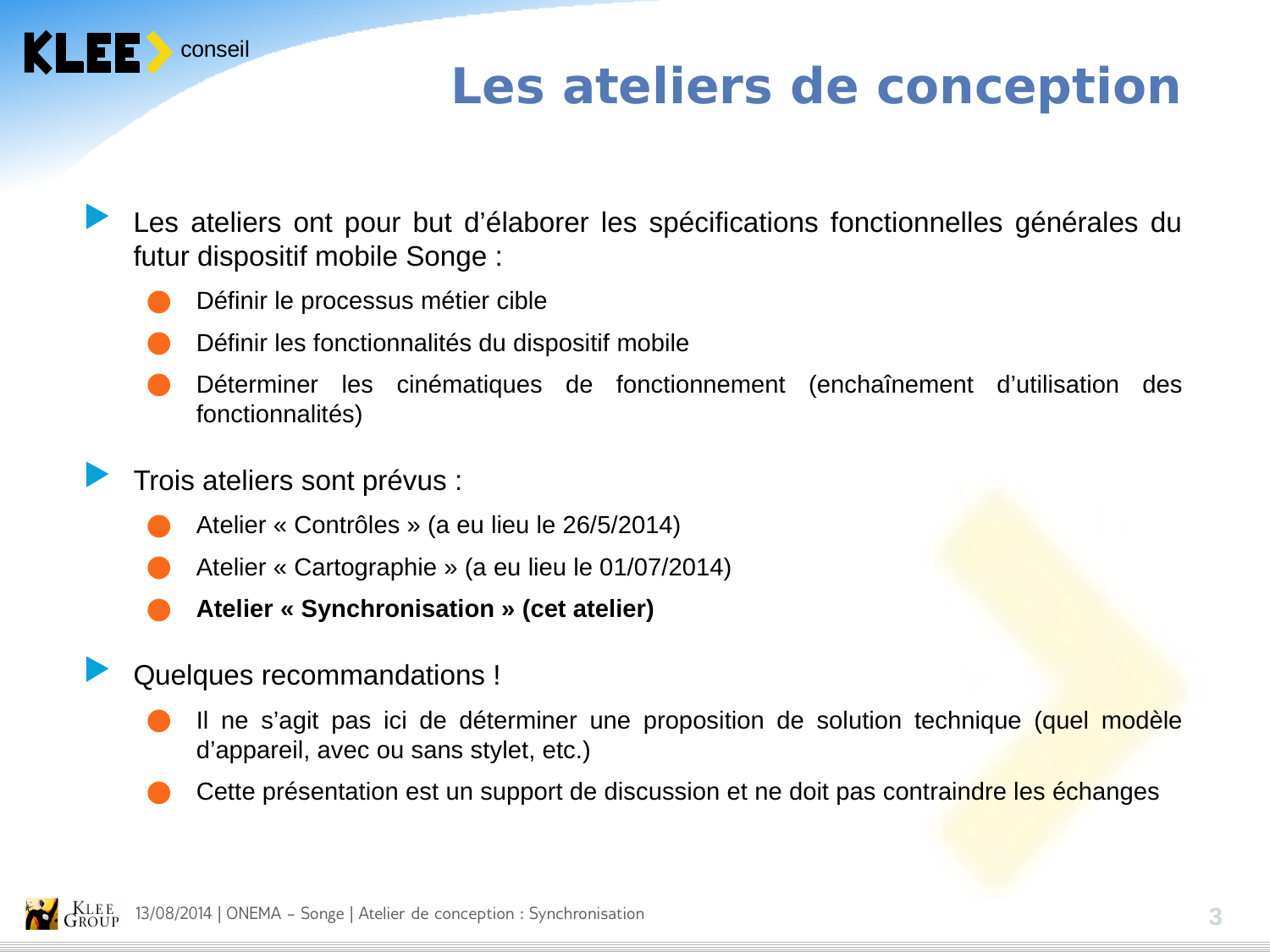

Les ateliers de conception
Les ateliers ont pour but d’élaborer les spécifications fonctionnelles générales du futur dispositif mobile Songe :
Définir le processus métier cible
Définir les fonctionnalités du dispositif mobile
Déterminer les cinématiques de fonctionnement (enchaînement d’utilisation des fonctionnalités)
Trois ateliers sont prévus :
Atelier « Contrôles » (a eu lieu le 26/5/2014)
Atelier « Cartographie » (a eu lieu le 01/07/2014)
Atelier « Synchronisation » (cet atelier)
Quelques recommandations !
Il ne s’agit pas ici de déterminer une proposition de solution technique (quel modèle d’appareil, avec ou sans stylet, etc.)
Cette présentation est un support de discussion et ne doit pas contraindre les échanges